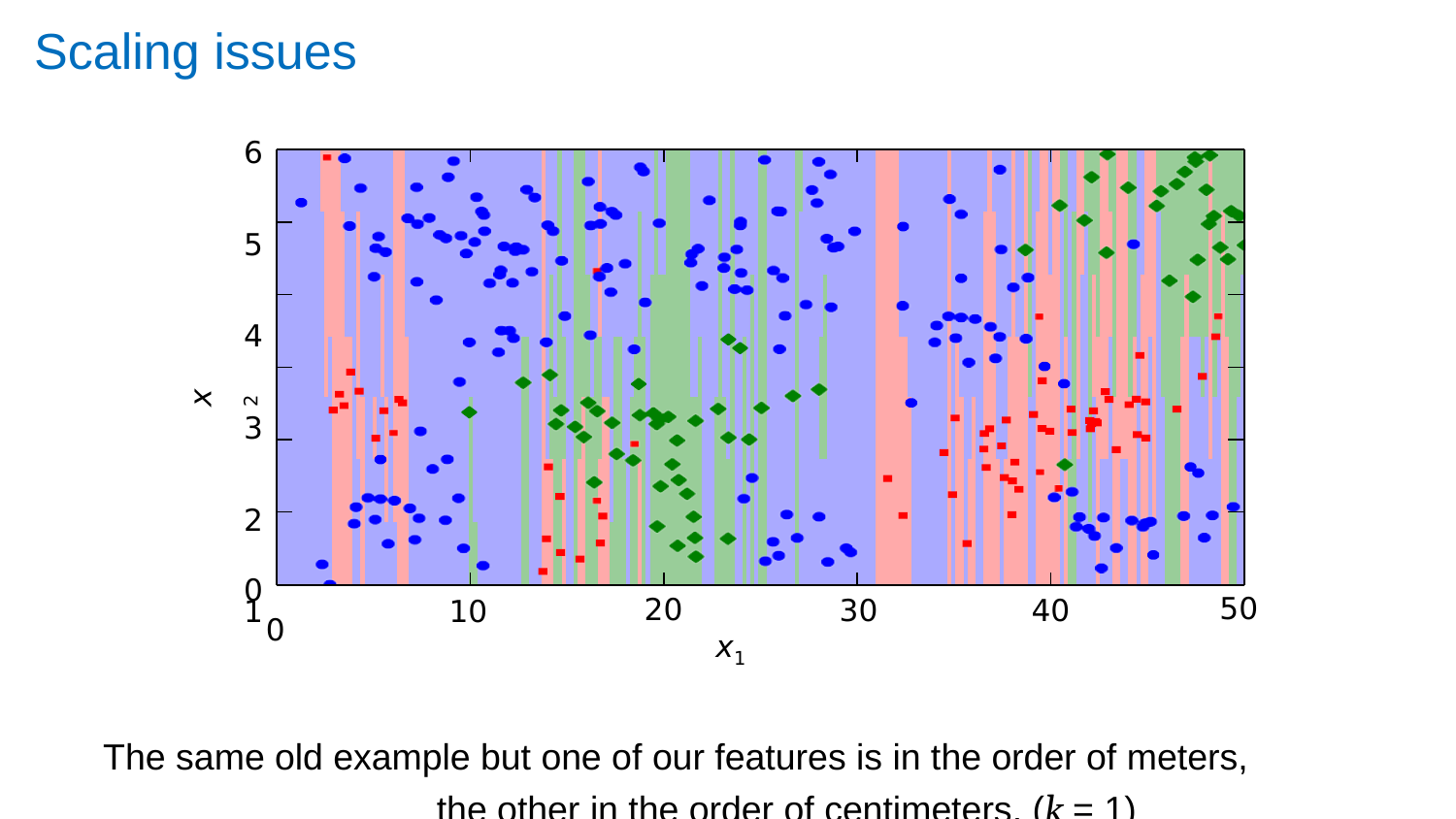

# Scaling issues
6

5

4

3

2

1

x2
0
0

50
20
30
40
10
x1

The same old example but one of our features is in the order of meters,
 	the other in the order of centimeters. (k = 1)